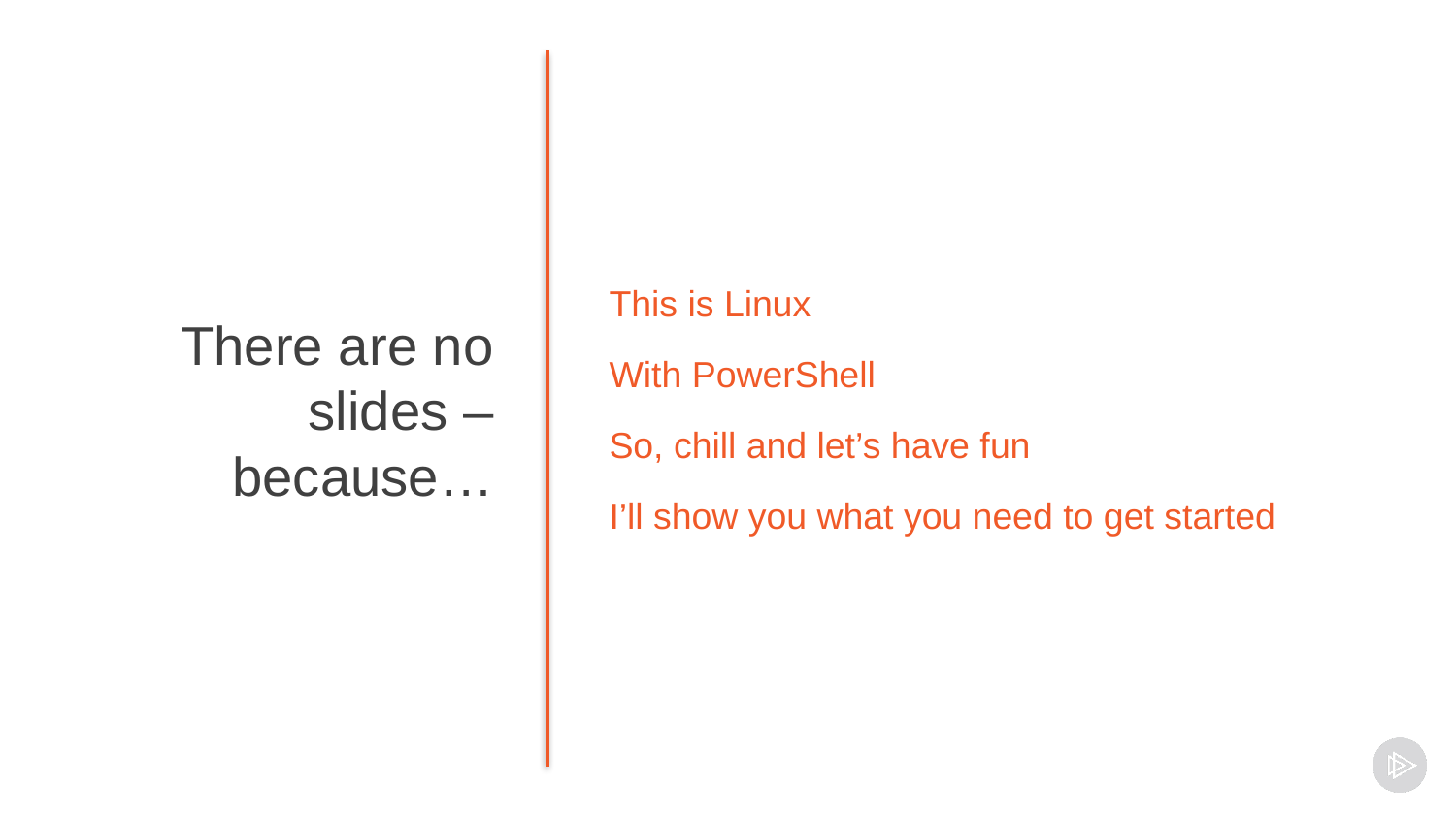

This is Linux
With PowerShell
So, chill and let’s have fun
I’ll show you what you need to get started
There are no slides – because…